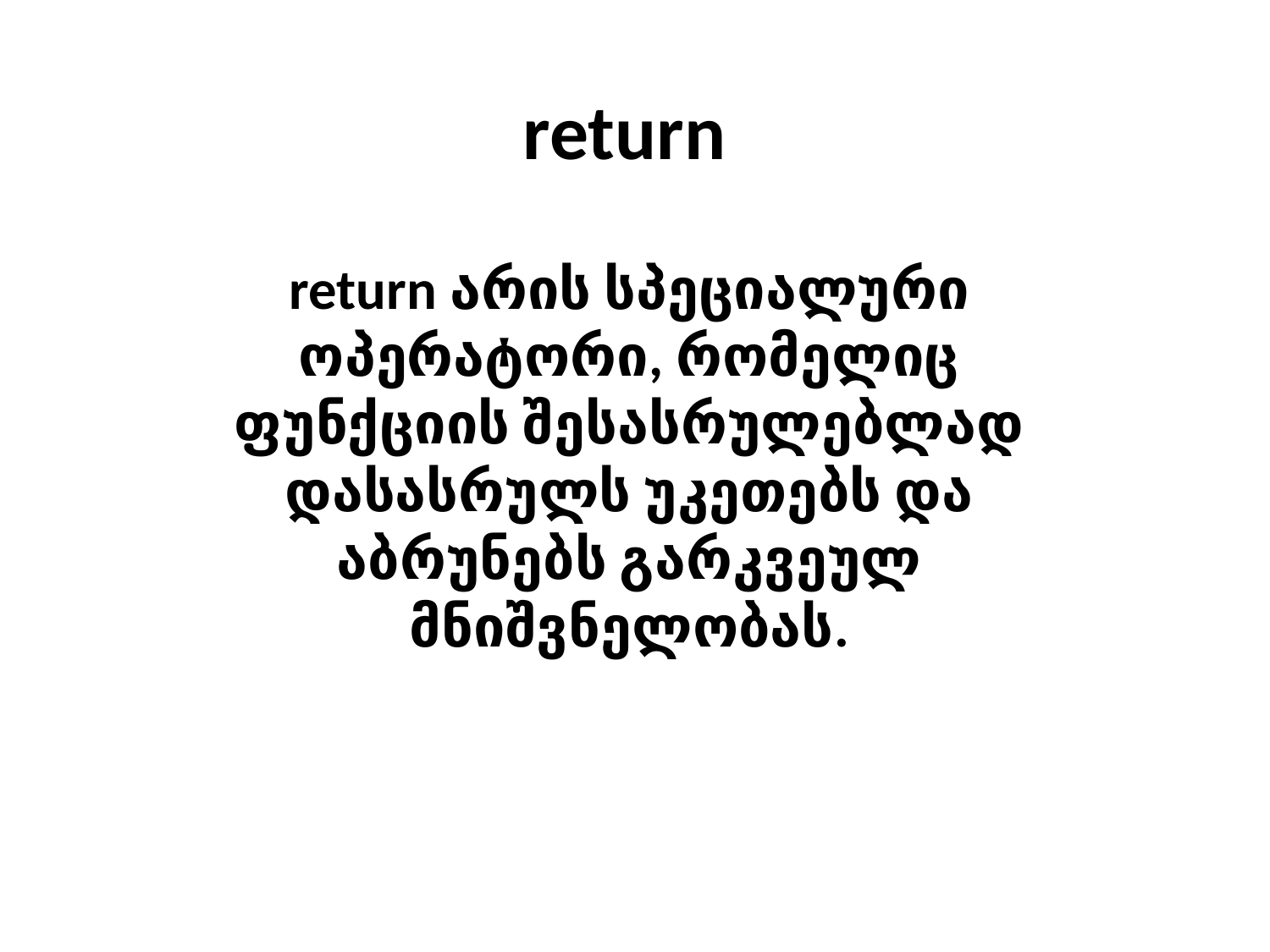

# return
return არის სპეციალური ოპერატორი, რომელიც ფუნქციის შესასრულებლად დასასრულს უკეთებს და აბრუნებს გარკვეულ მნიშვნელობას.